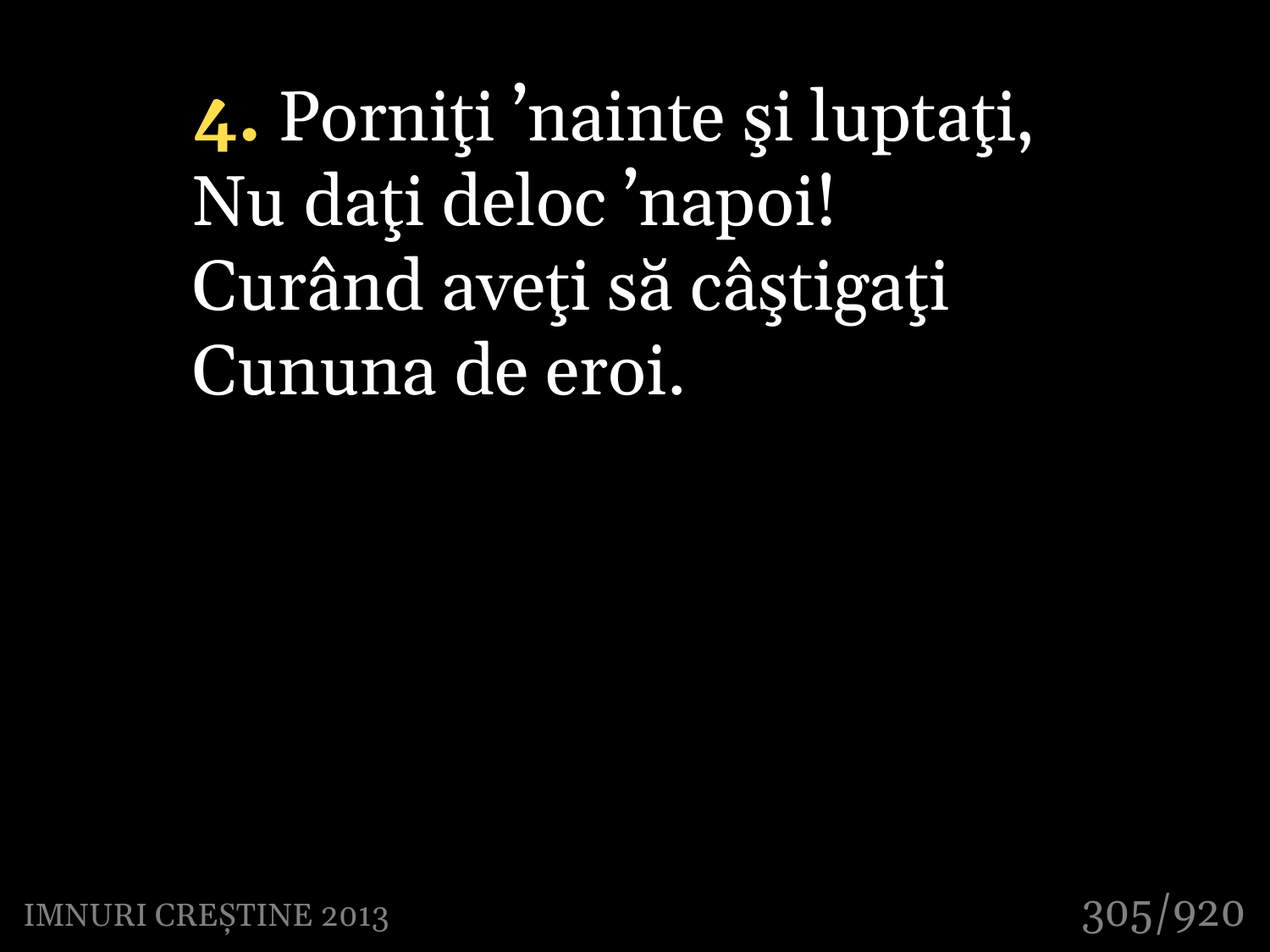

4. Porniţi ’nainte şi luptaţi,
Nu daţi deloc ’napoi!
Curând aveţi să câştigaţi
Cununa de eroi.
305/920
IMNURI CREȘTINE 2013